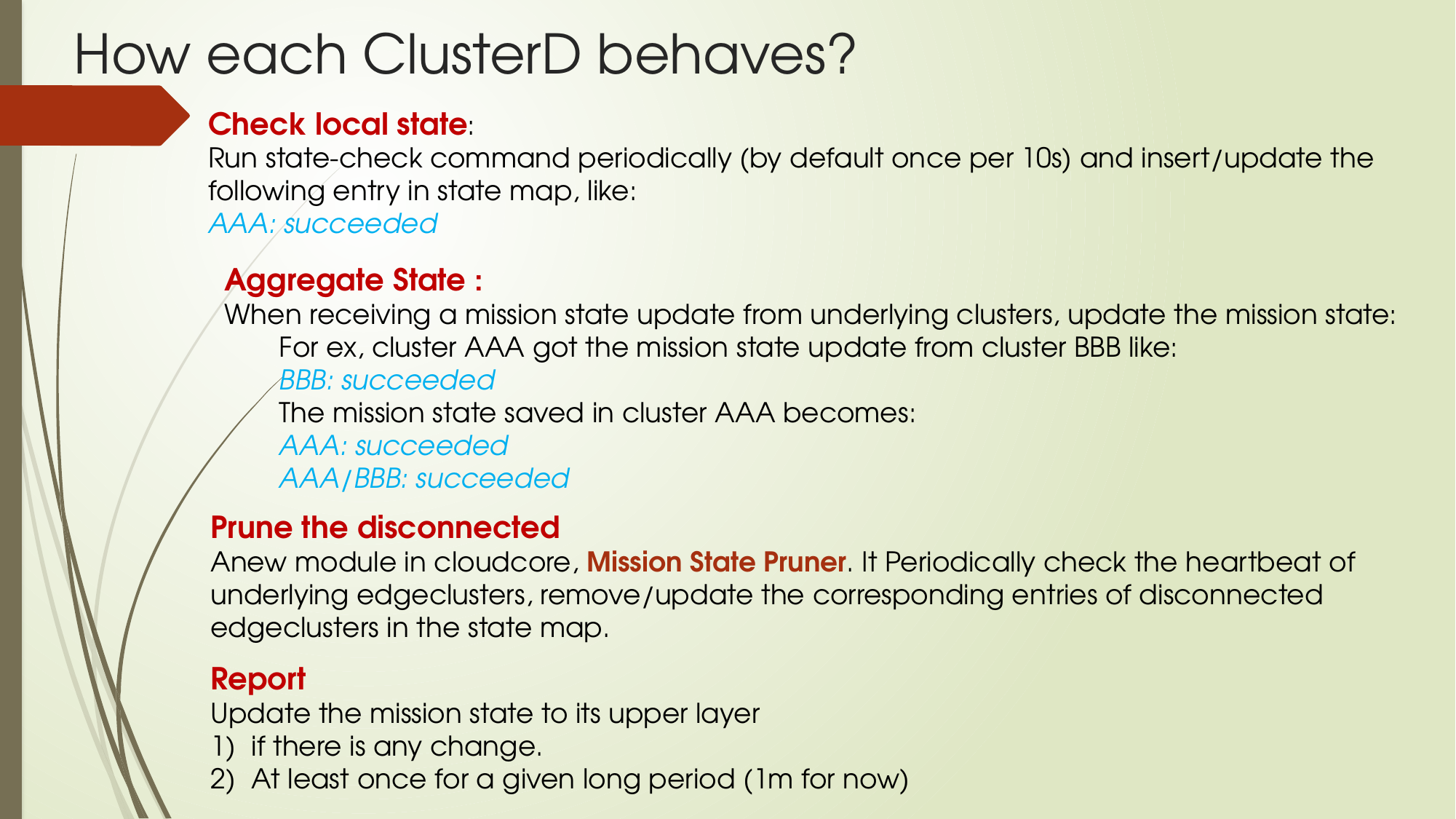

# How each ClusterD behaves?
Check local state:
Run state-check command periodically (by default once per 10s) and insert/update the following entry in state map, like:
AAA: succeeded
Aggregate State :
When receiving a mission state update from underlying clusters, update the mission state:
For ex, cluster AAA got the mission state update from cluster BBB like:
BBB: succeeded
The mission state saved in cluster AAA becomes:
AAA: succeeded
AAA/BBB: succeeded

Prune the disconnected
Anew module in cloudcore, Mission State Pruner. It Periodically check the heartbeat of underlying edgeclusters, remove/update the corresponding entries of disconnected edgeclusters in the state map.

Report
Update the mission state to its upper layer
if there is any change.
At least once for a given long period (1m for now)